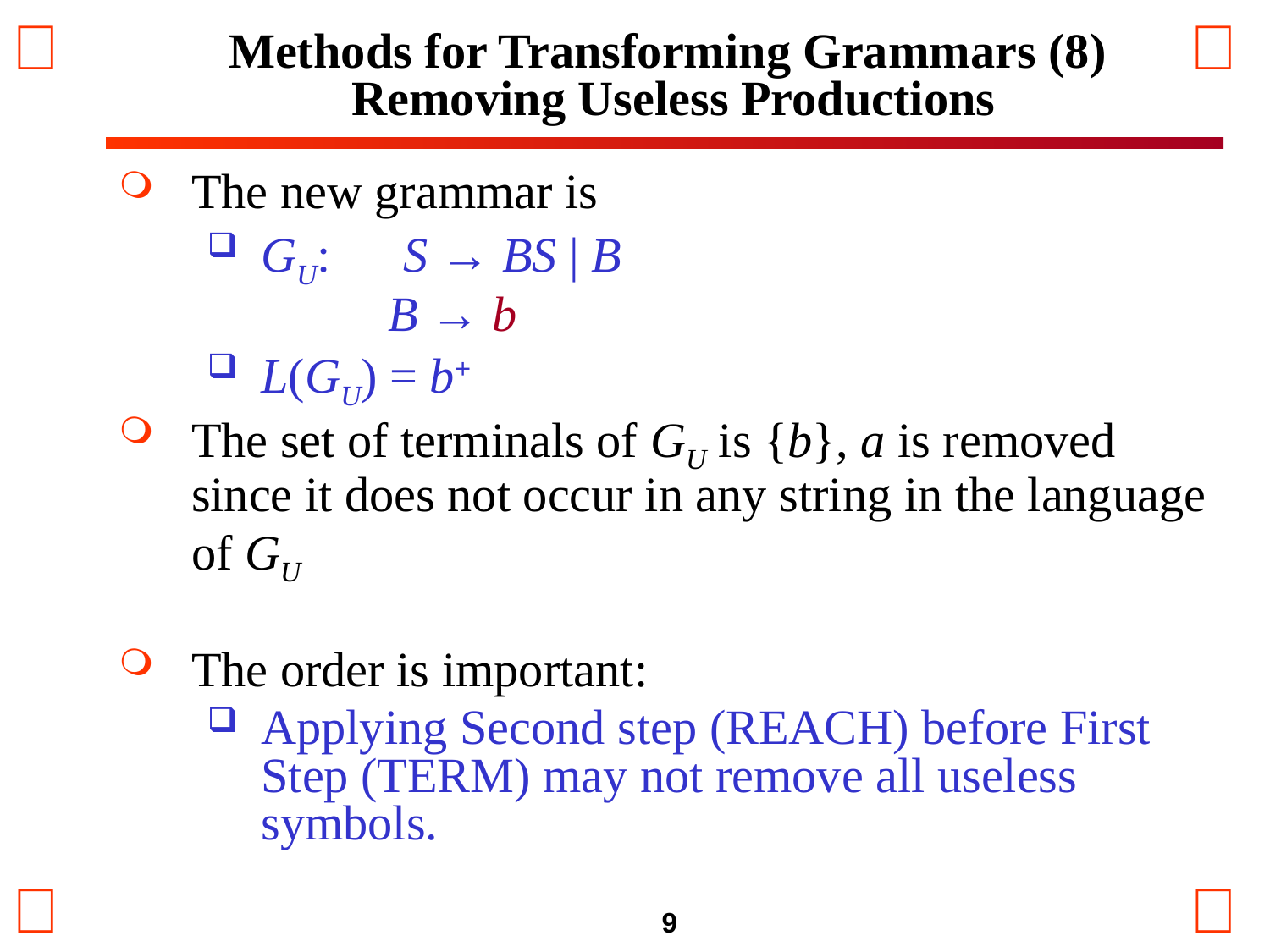

# Methods for Transforming Grammars (8) Removing Useless Productions
The new grammar is
GU:	S → BS | B
		B → b
L(GU) = b+
The set of terminals of GU is {b}, a is removed since it does not occur in any string in the language of GU

The order is important:
Applying Second step (REACH) before First Step (TERM) may not remove all useless symbols.